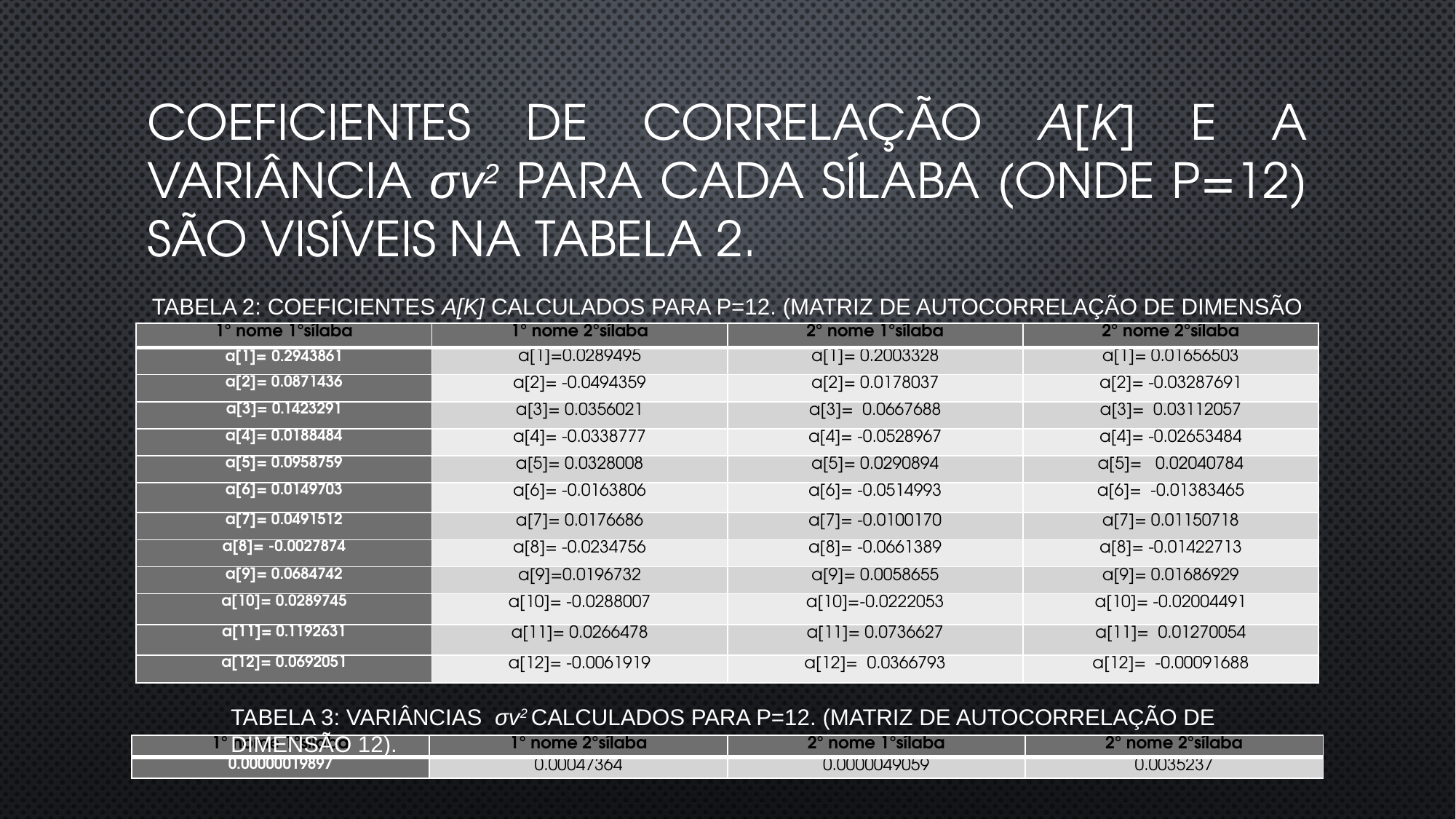

# Coeficientes de correlação a[k] e a variância σv2 para cada sílaba (onde p=12) são visíveis na TABELA 2.
Tabela 2: Coeficientes a[k] calculados para p=12. (matriz de autocorrelação de dimensão 12).
| 1° nome 1°sílaba | 1° nome 2°sílaba | 2° nome 1°sílaba | 2° nome 2°sílaba |
| --- | --- | --- | --- |
| a[1]= 0.2943861 | a[1]=0.0289495 | a[1]= 0.2003328 | a[1]= 0.01656503 |
| a[2]= 0.0871436 | a[2]= -0.0494359 | a[2]= 0.0178037 | a[2]= -0.03287691 |
| a[3]= 0.1423291 | a[3]= 0.0356021 | a[3]= 0.0667688 | a[3]= 0.03112057 |
| a[4]= 0.0188484 | a[4]= -0.0338777 | a[4]= -0.0528967 | a[4]= -0.02653484 |
| a[5]= 0.0958759 | a[5]= 0.0328008 | a[5]= 0.0290894 | a[5]= 0.02040784 |
| a[6]= 0.0149703 | a[6]= -0.0163806 | a[6]= -0.0514993 | a[6]= -0.01383465 |
| a[7]= 0.0491512 | a[7]= 0.0176686 | a[7]= -0.0100170 | a[7]= 0.01150718 |
| a[8]= -0.0027874 | a[8]= -0.0234756 | a[8]= -0.0661389 | a[8]= -0.01422713 |
| a[9]= 0.0684742 | a[9]=0.0196732 | a[9]= 0.0058655 | a[9]= 0.01686929 |
| a[10]= 0.0289745 | a[10]= -0.0288007 | a[10]=-0.0222053 | a[10]= -0.02004491 |
| a[11]= 0.1192631 | a[11]= 0.0266478 | a[11]= 0.0736627 | a[11]= 0.01270054 |
| a[12]= 0.0692051 | a[12]= -0.0061919 | a[12]= 0.0366793 | a[12]= -0.00091688 |
Tabela 3: Variâncias  σv2 calculados para p=12. (matriz de autocorrelação de dimensão 12).
| 1° nome 1°sílaba | 1° nome 2°sílaba | 2° nome 1°sílaba | 2° nome 2°sílaba |
| --- | --- | --- | --- |
| 0.00000019897 | 0.00047364 | 0.0000049059 | 0.0035237 |